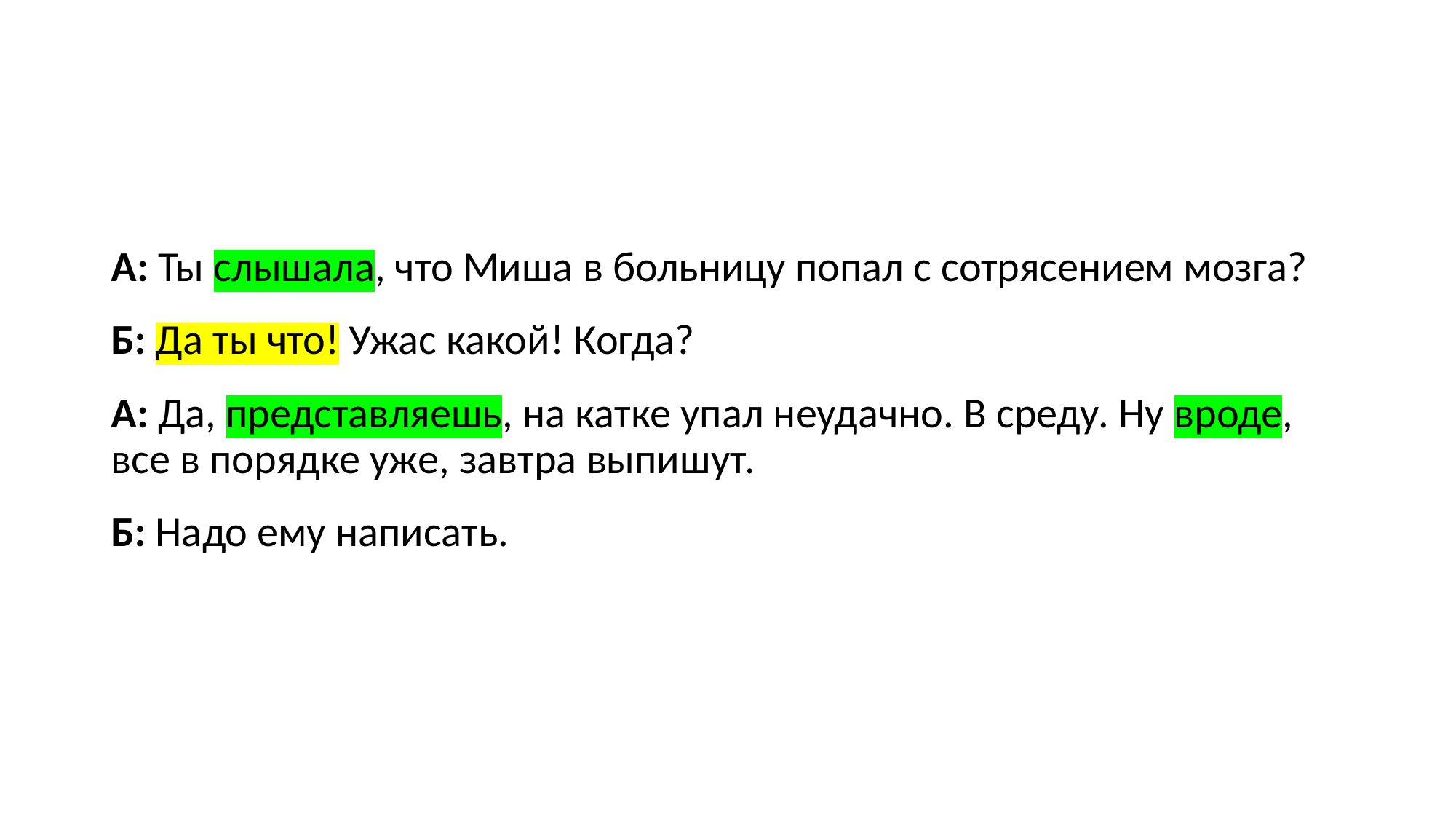

А: Ты слышала, что Миша в больницу попал с сотрясением мозга?
Б: Да ты что! Ужас какой! Когда?
А: Да, представляешь, на катке упал неудачно. В среду. Ну вроде, все в порядке уже, завтра выпишут.
Б: Надо ему написать.